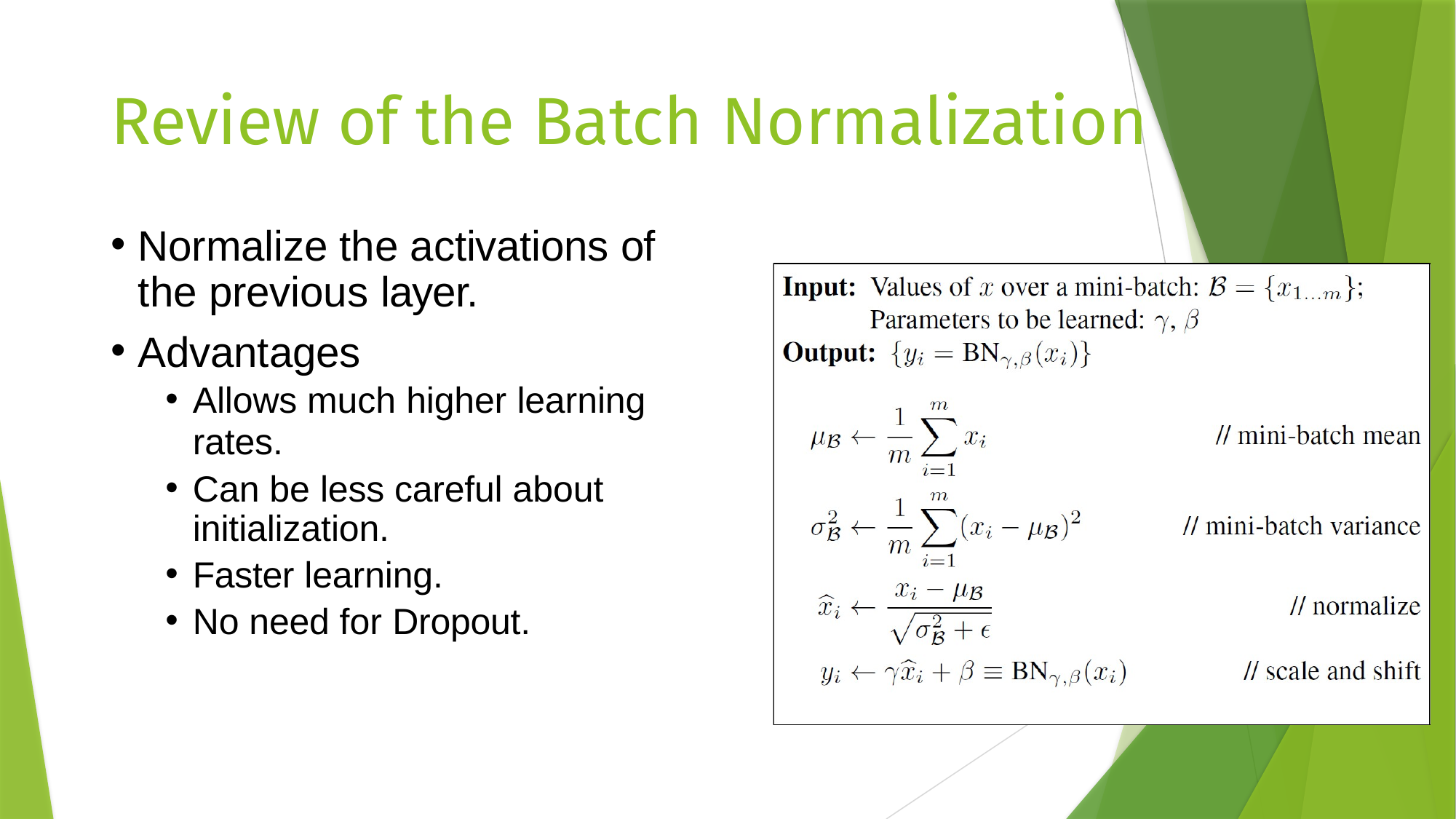

# Review of the Batch Normalization
Normalize the activations of  the previous layer.
Advantages
Allows much higher learning
rates.
Can be less careful about  initialization.
Faster learning.
No need for Dropout.